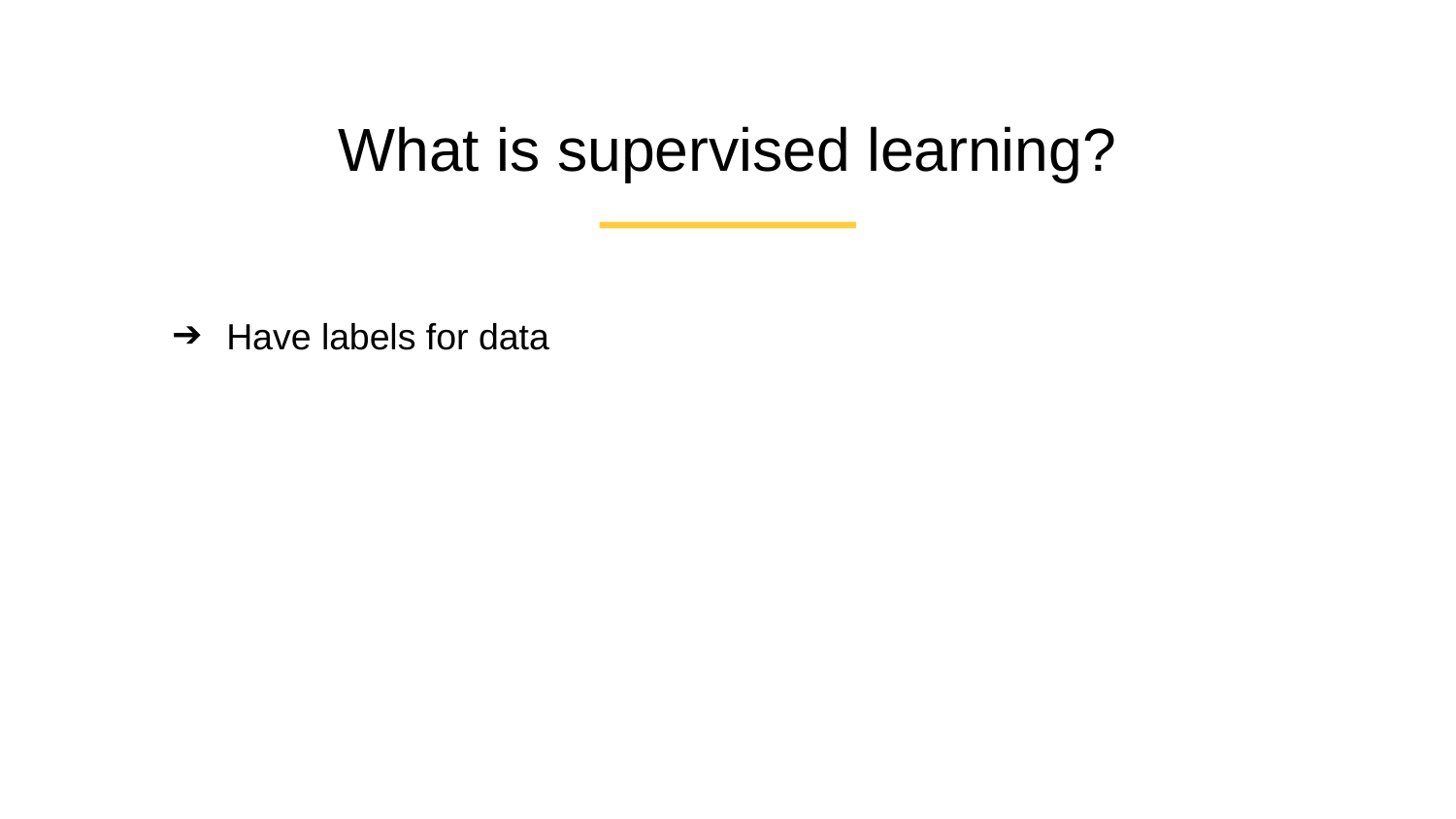

What is supervised learning?

Have labels for data